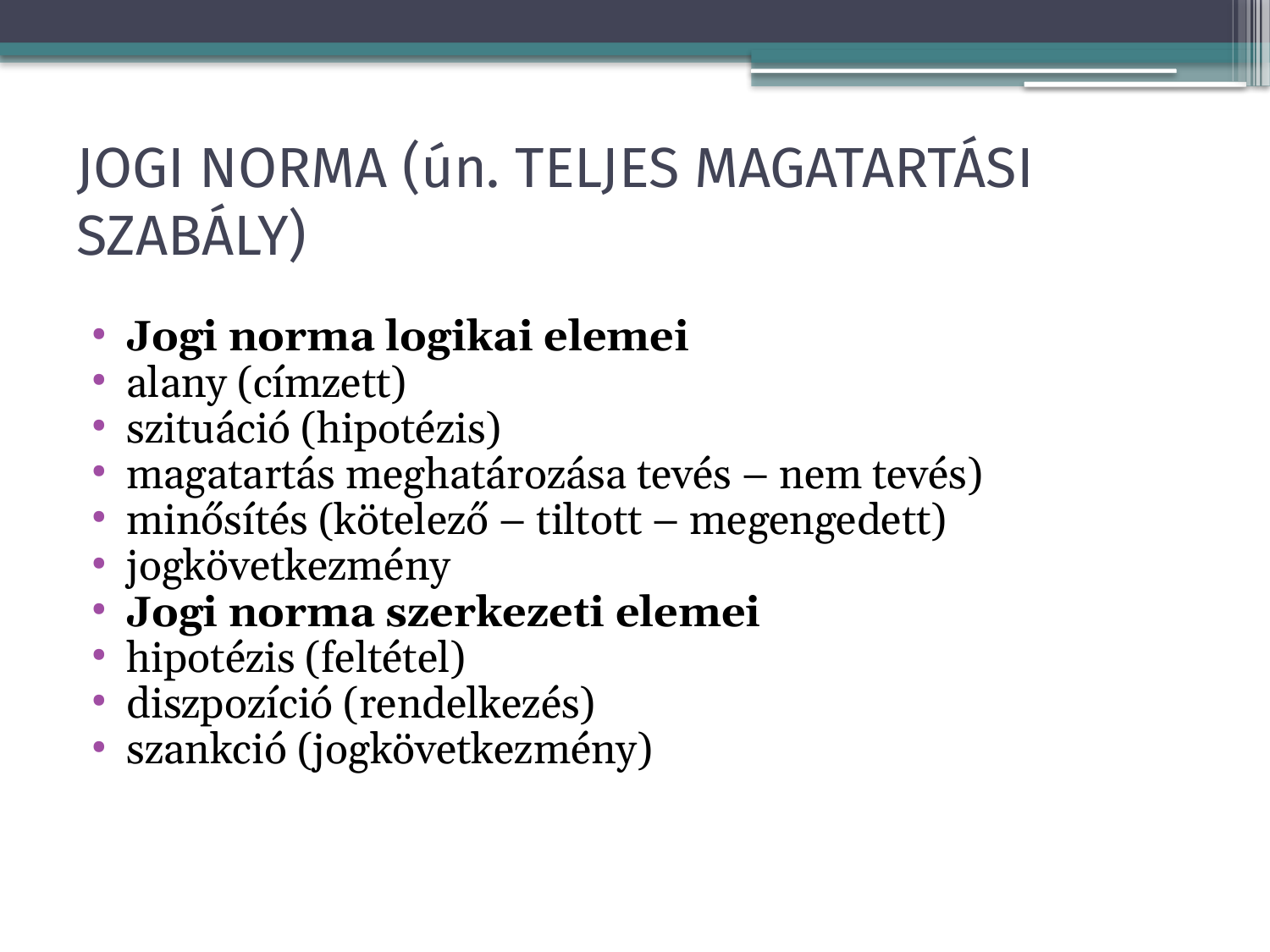

# JOGI NORMA (ún. TELJES MAGATARTÁSI SZABÁLY)
Jogi norma logikai elemei
alany (címzett)
szituáció (hipotézis)
magatartás meghatározása tevés – nem tevés)
minősítés (kötelező – tiltott – megengedett)
jogkövetkezmény
Jogi norma szerkezeti elemei
hipotézis (feltétel)
diszpozíció (rendelkezés)
szankció (jogkövetkezmény)